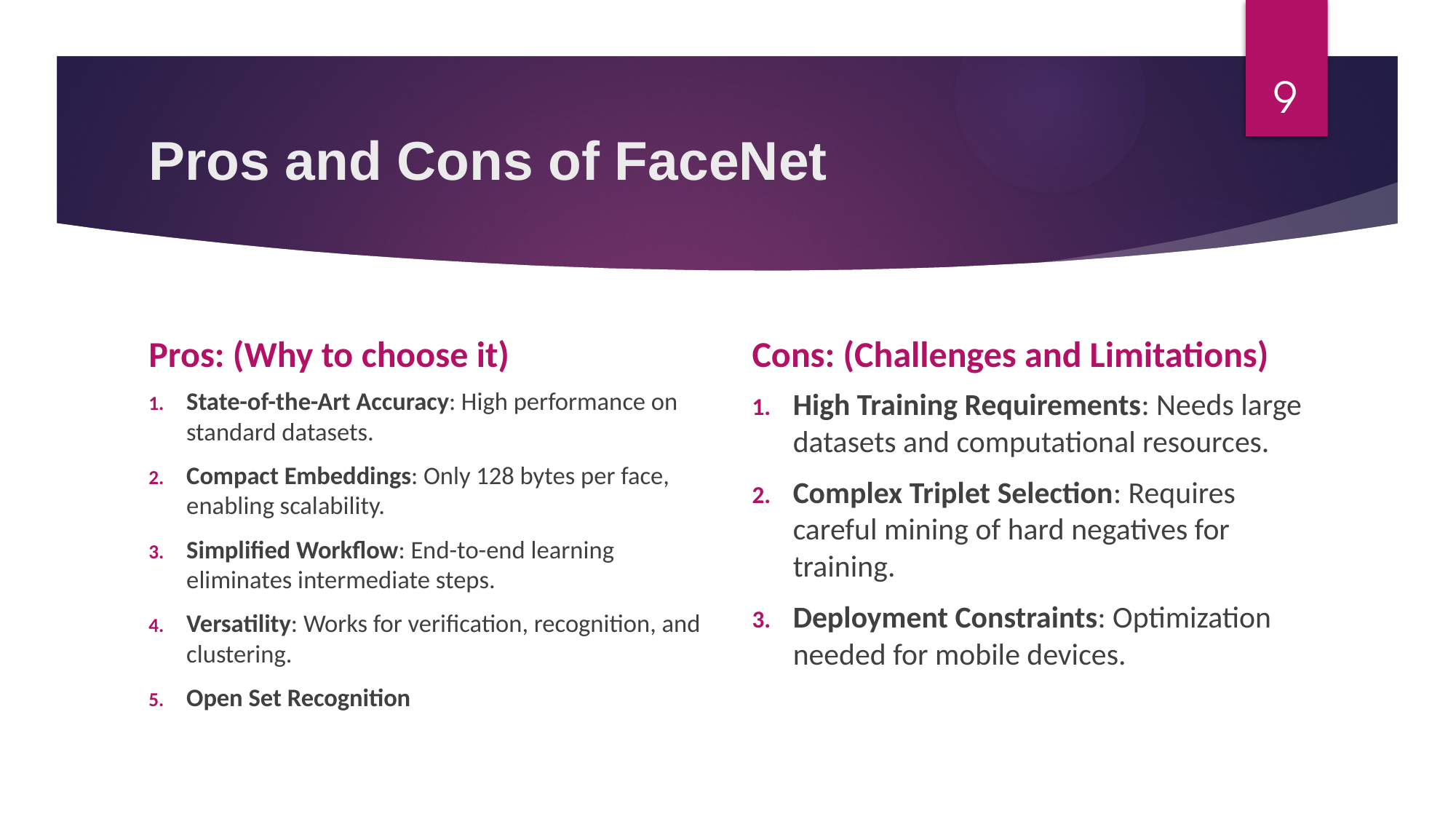

9
# Pros and Cons of FaceNet
Pros: (Why to choose it)
Cons: (Challenges and Limitations)
State-of-the-Art Accuracy: High performance on standard datasets.
Compact Embeddings: Only 128 bytes per face, enabling scalability.
Simplified Workflow: End-to-end learning eliminates intermediate steps.
Versatility: Works for verification, recognition, and clustering.
Open Set Recognition
High Training Requirements: Needs large datasets and computational resources.
Complex Triplet Selection: Requires careful mining of hard negatives for training.
Deployment Constraints: Optimization needed for mobile devices.